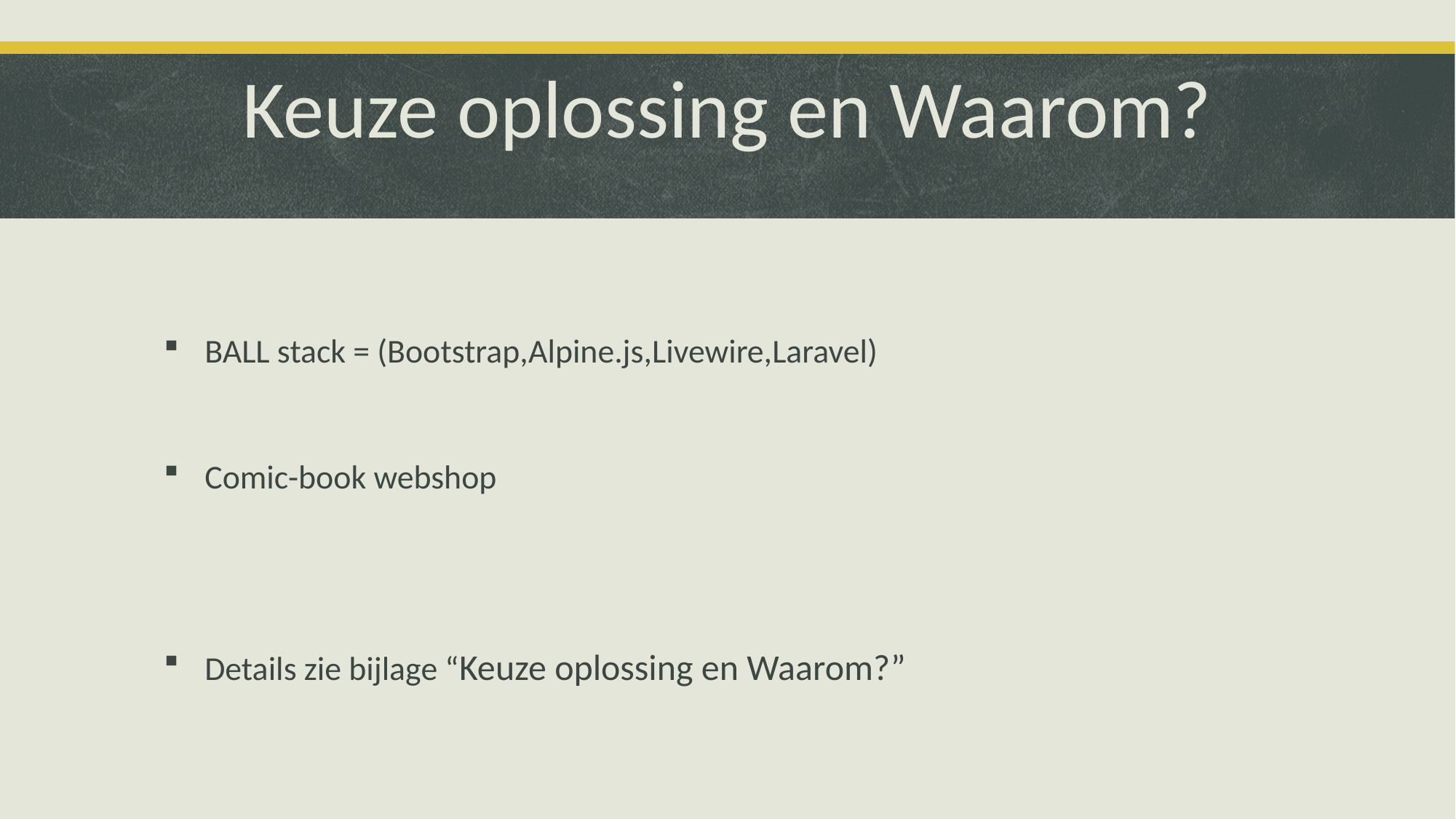

# Keuze oplossing en Waarom?

BALL stack = (Bootstrap,Alpine.js,Livewire,Laravel)

Comic-book webshop

Details zie bijlage “Keuze oplossing en Waarom?”